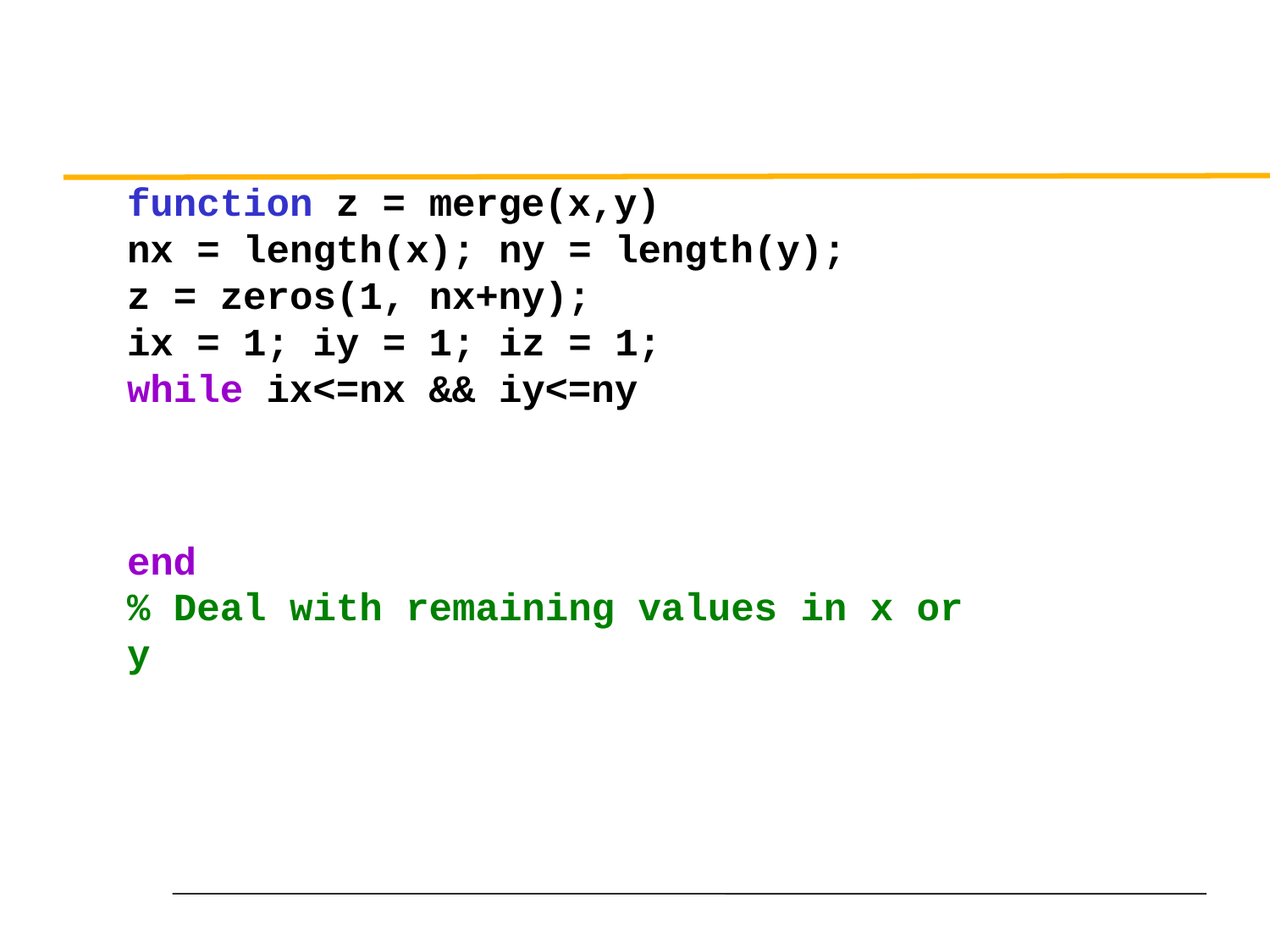

function z = merge(x,y)
nx = length(x); ny = length(y);
z = zeros(1, nx+ny);
ix = 1; iy = 1; iz = 1;
while ix<=nx && iy<=ny
end
% Deal with remaining values in x or y